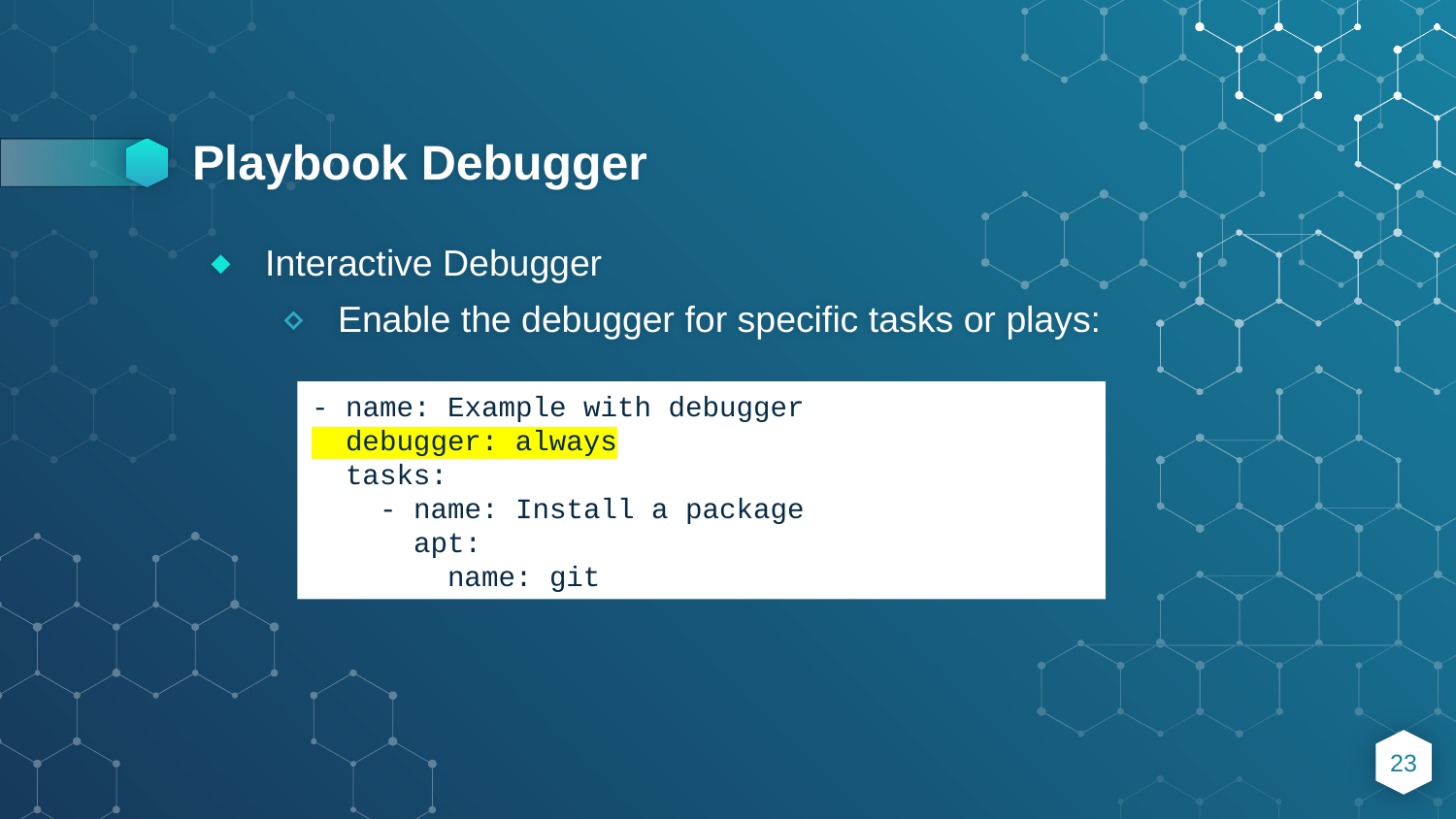

# Playbook Debugger
Interactive Debugger
Enable the debugger for specific tasks or plays:

- name: Example with debugger
  debugger: always
  tasks:
    - name: Install a package
      apt:
        name: git
23